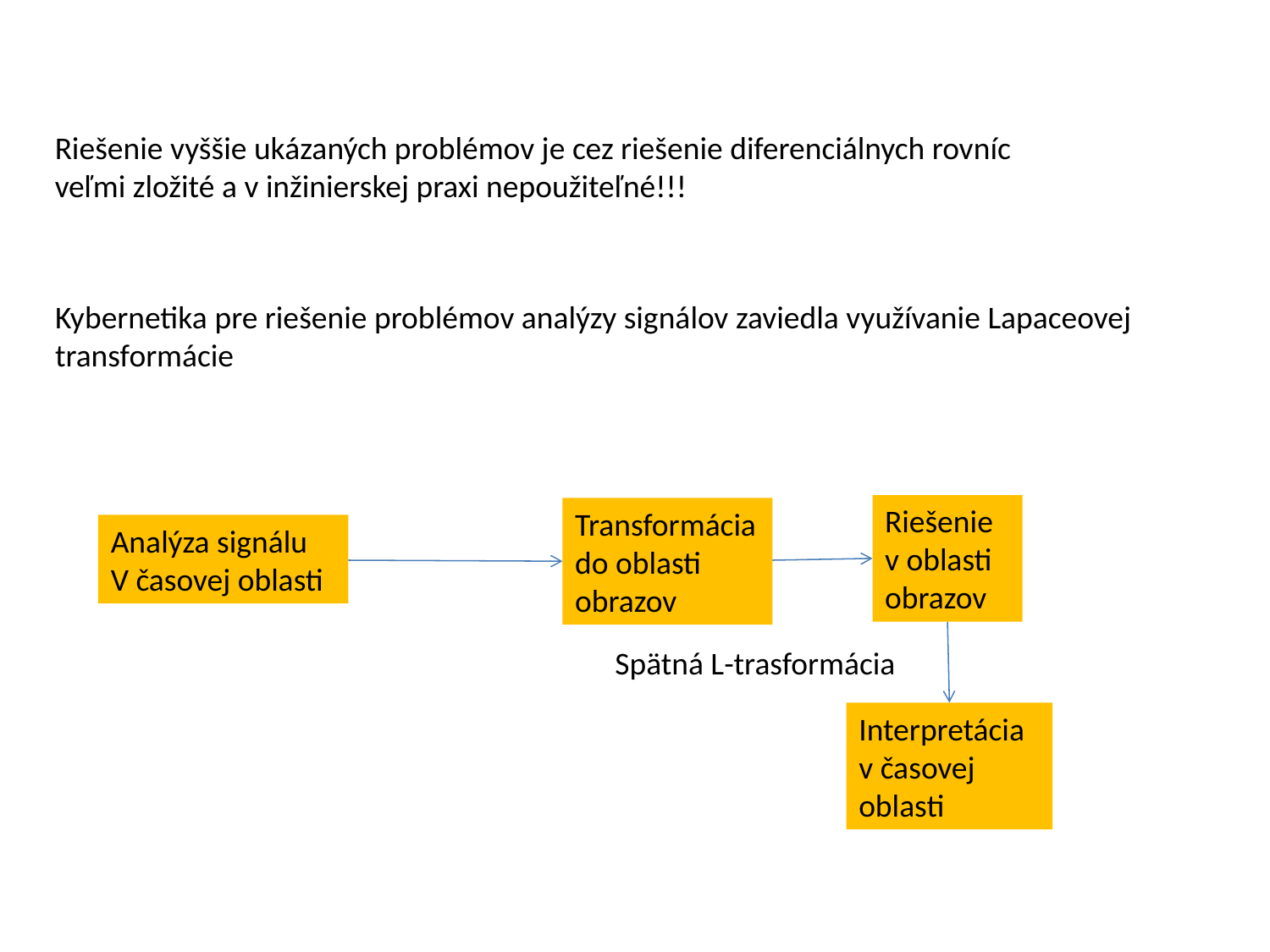

Riešenie vyššie ukázaných problémov je cez riešenie diferenciálnych rovníc veľmi zložité a v inžinierskej praxi nepoužiteľné!!!
Kybernetika pre riešenie problémov analýzy signálov zaviedla využívanie Lapaceovej transformácie
Riešenie v oblasti obrazov
Transformácia
do oblasti obrazov
Analýza signálu
V časovej oblasti
Spätná L-trasformácia
Interpretácia v časovej oblasti